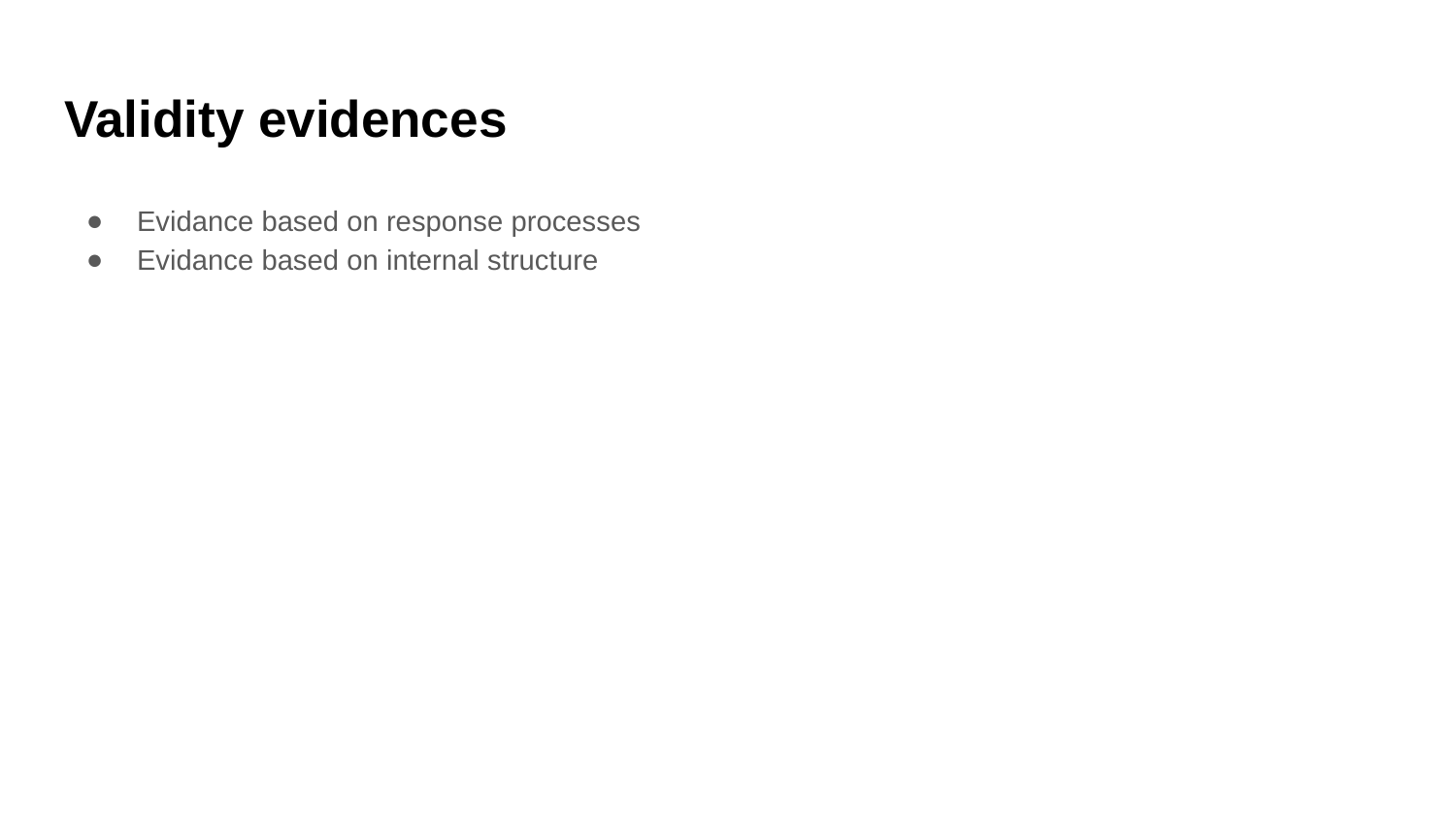

# Validity evidences
Evidance based on response processes
Evidance based on internal structure